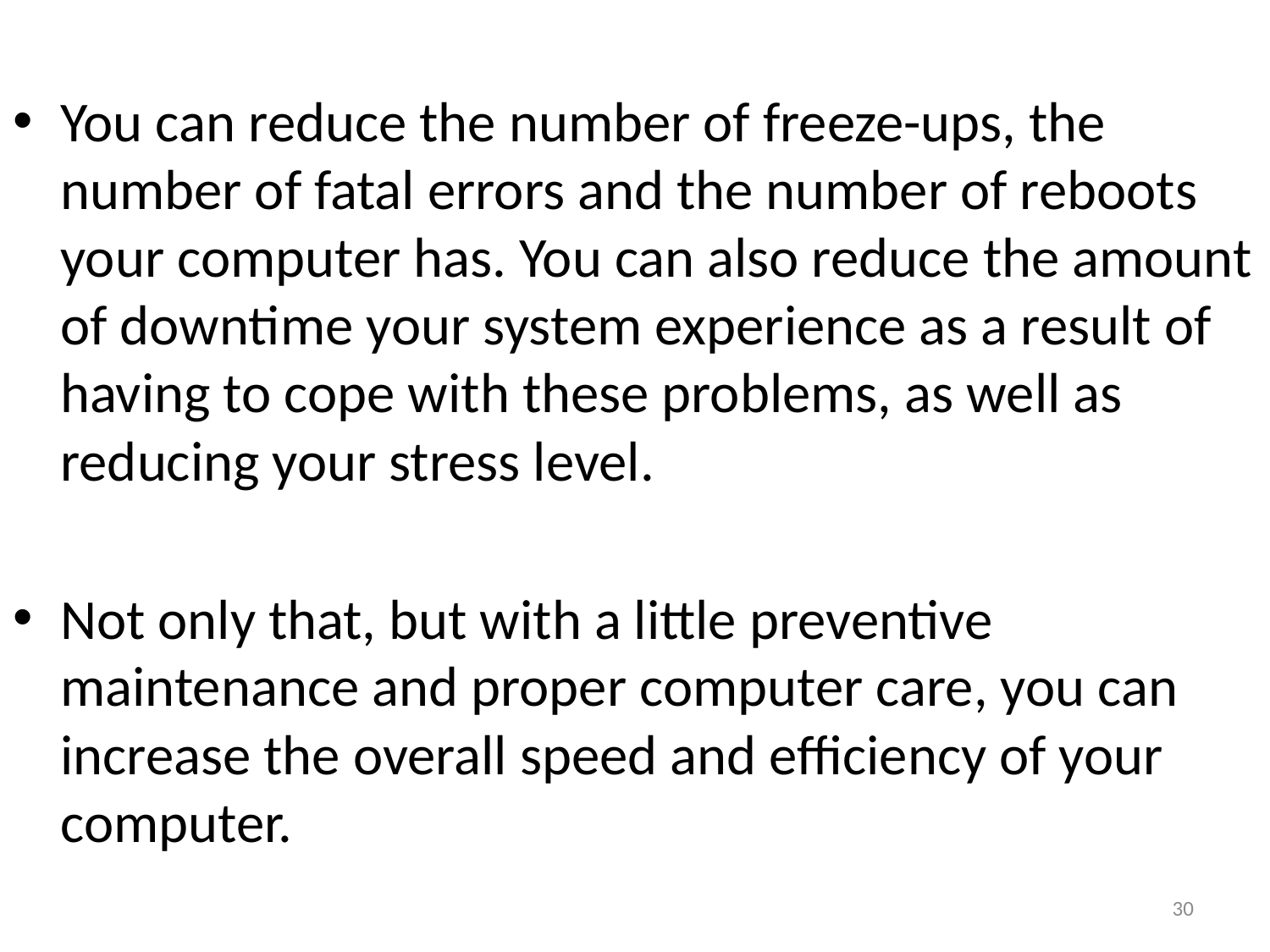

You can reduce the number of freeze-ups, the number of fatal errors and the number of reboots your computer has. You can also reduce the amount of downtime your system experience as a result of having to cope with these problems, as well as reducing your stress level.

Not only that, but with a little preventive maintenance and proper computer care, you can increase the overall speed and efficiency of your computer.
30